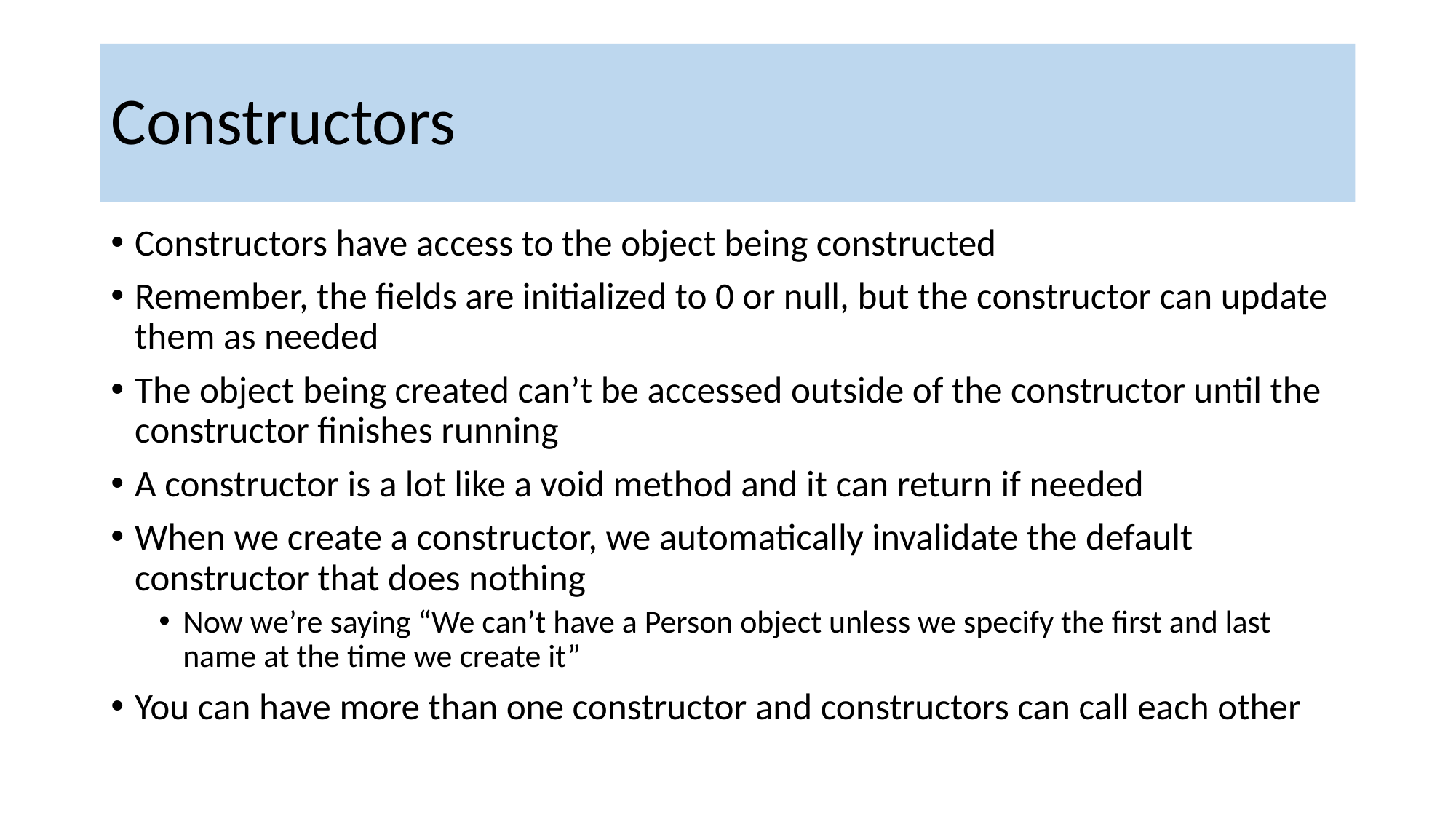

Constructors
Constructors have access to the object being constructed
Remember, the fields are initialized to 0 or null, but the constructor can update them as needed
The object being created can’t be accessed outside of the constructor until the constructor finishes running
A constructor is a lot like a void method and it can return if needed
When we create a constructor, we automatically invalidate the default constructor that does nothing
Now we’re saying “We can’t have a Person object unless we specify the first and last name at the time we create it”
You can have more than one constructor and constructors can call each other